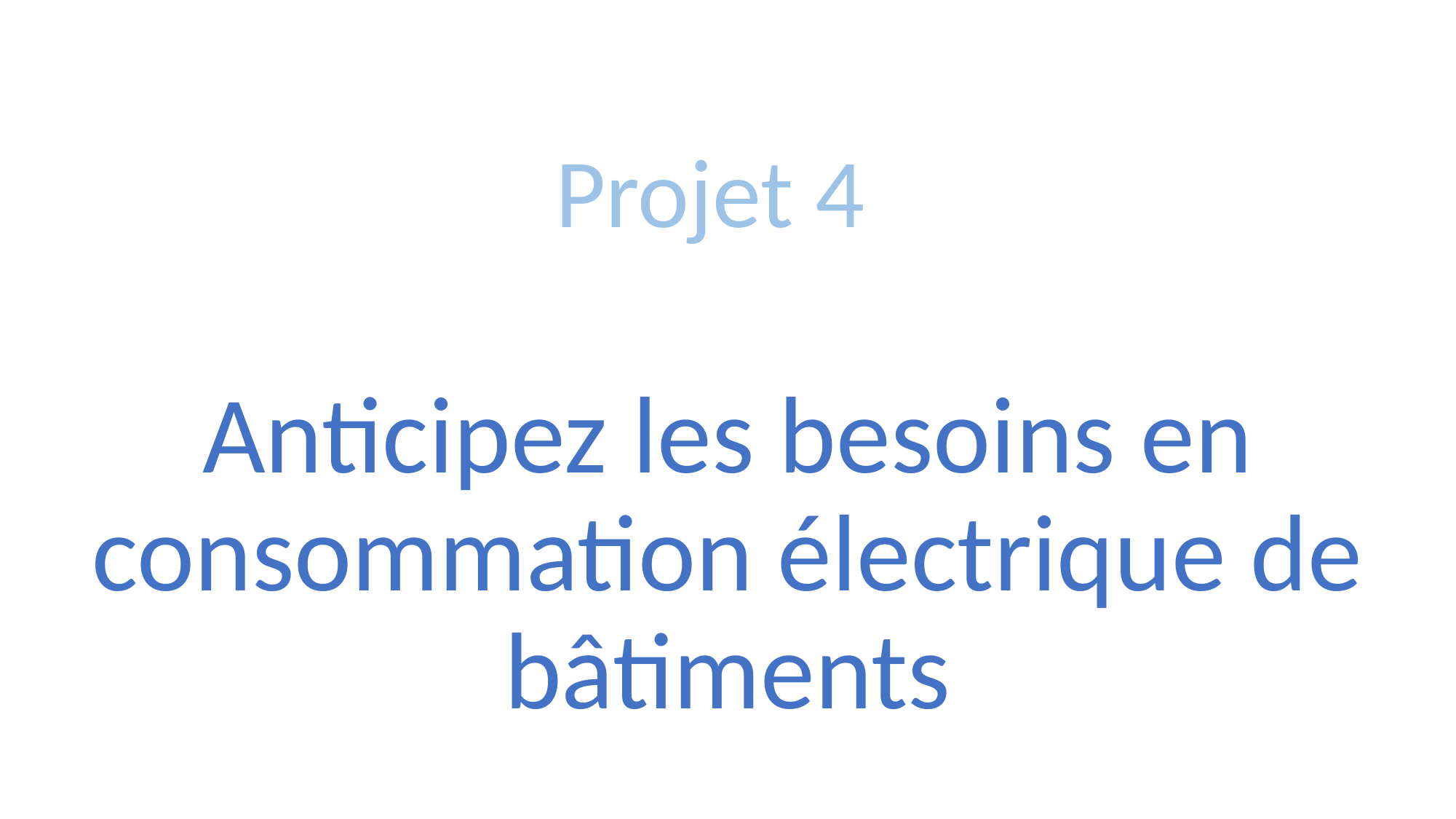

# Projet 4
Anticipez les besoins en consommation électrique de bâtiments